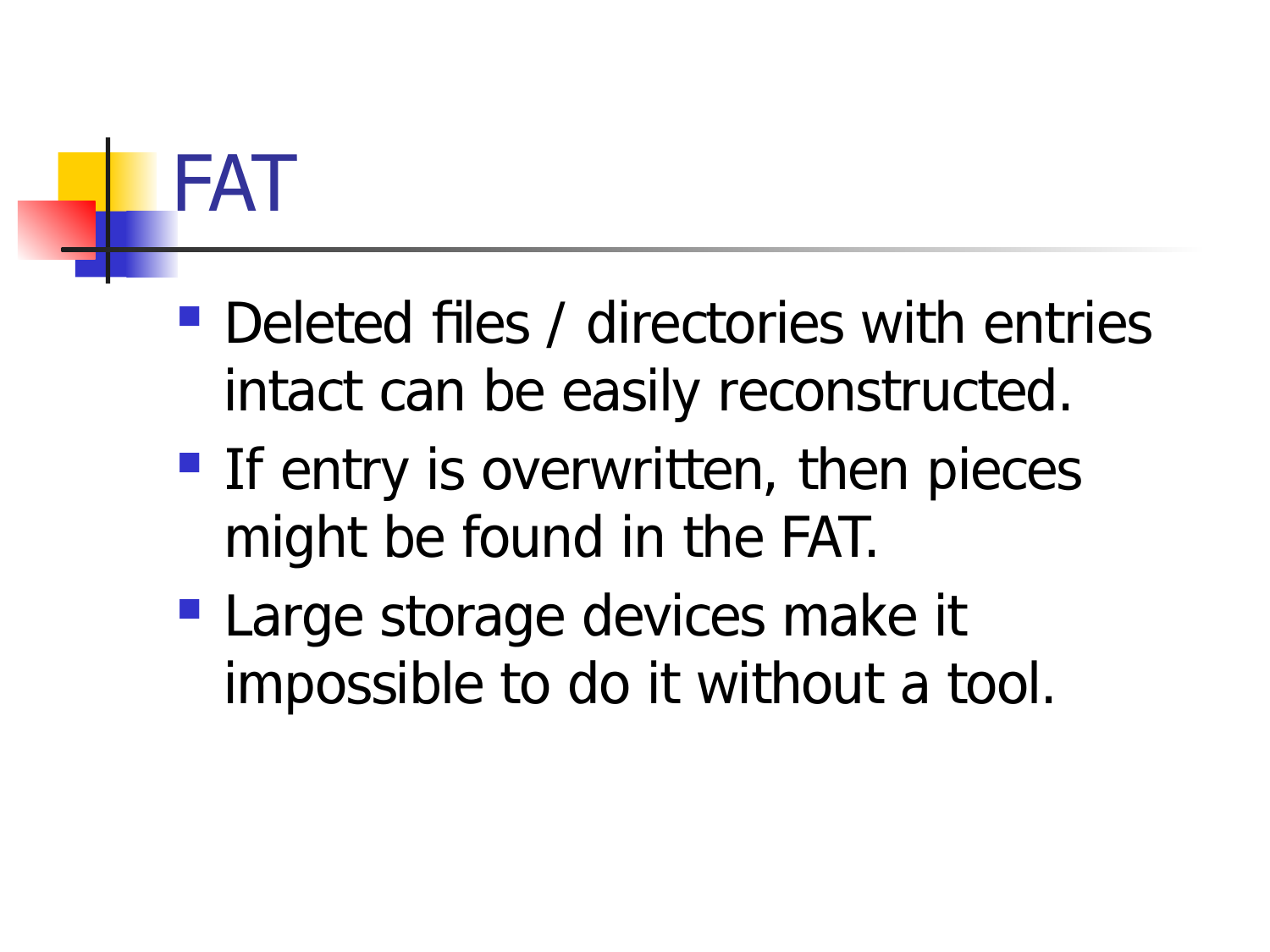

# FAT
Deleted files / directories with entries intact can be easily reconstructed.
If entry is overwritten, then pieces might be found in the FAT.
Large storage devices make it impossible to do it without a tool.